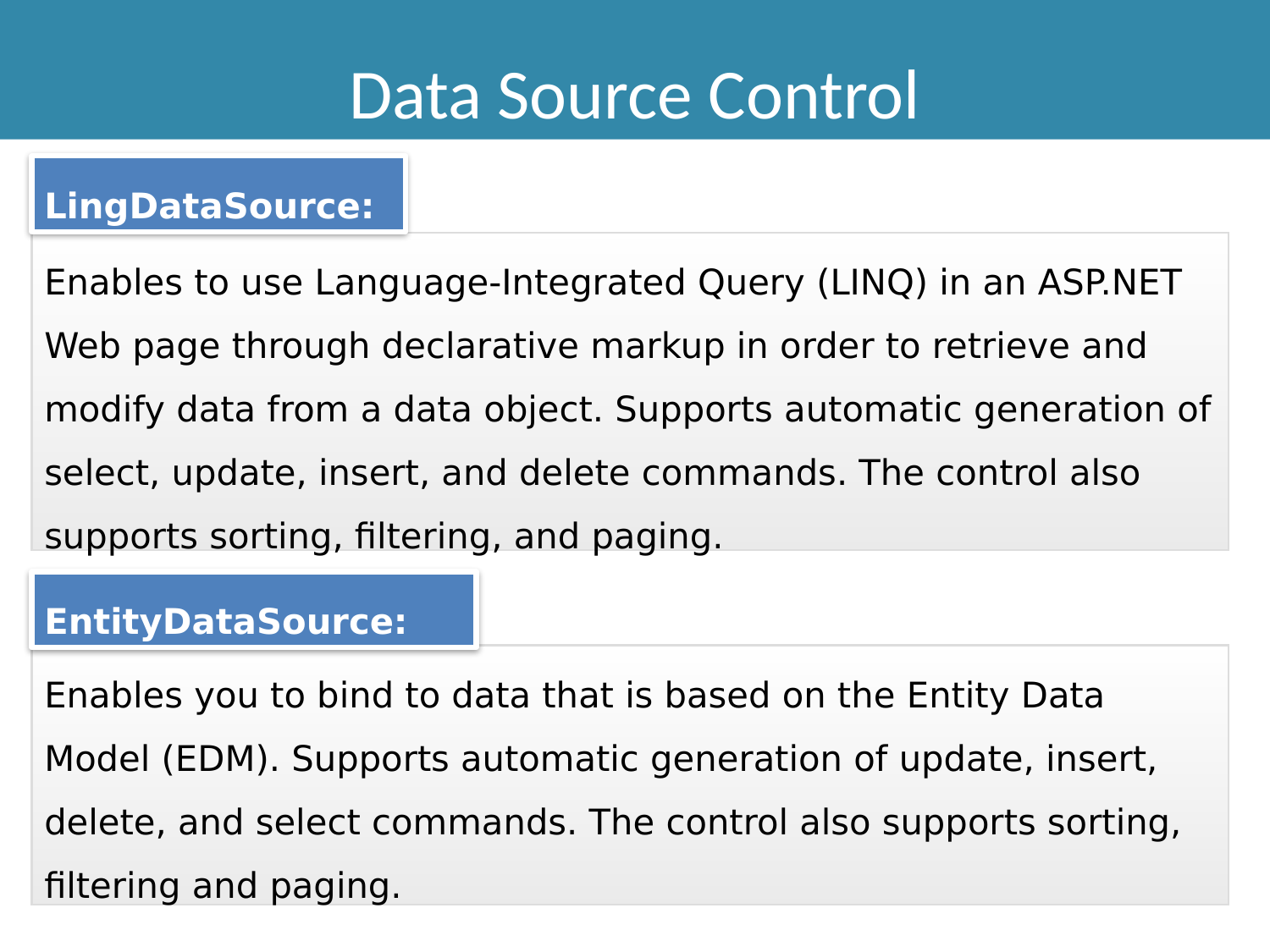

Data Source Control
LingDataSource:
Enables to use Language-Integrated Query (LINQ) in an ASP.NET Web page through declarative markup in order to retrieve and modify data from a data object. Supports automatic generation of select, update, insert, and delete commands. The control also supports sorting, filtering, and paging.
EntityDataSource:
Enables you to bind to data that is based on the Entity Data Model (EDM). Supports automatic generation of update, insert, delete, and select commands. The control also supports sorting, filtering and paging.